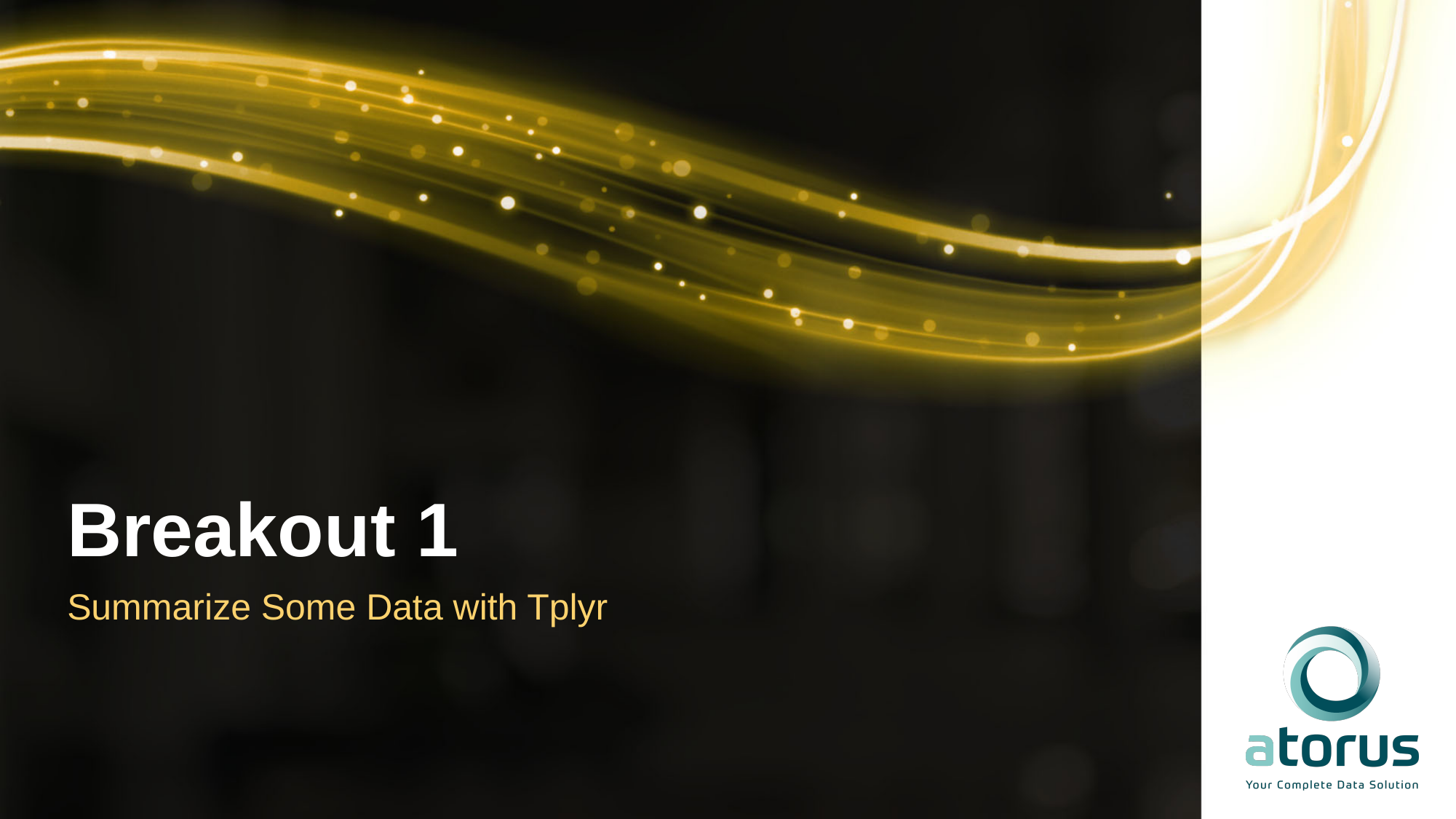

# Breakout 1
Summarize Some Data with Tplyr